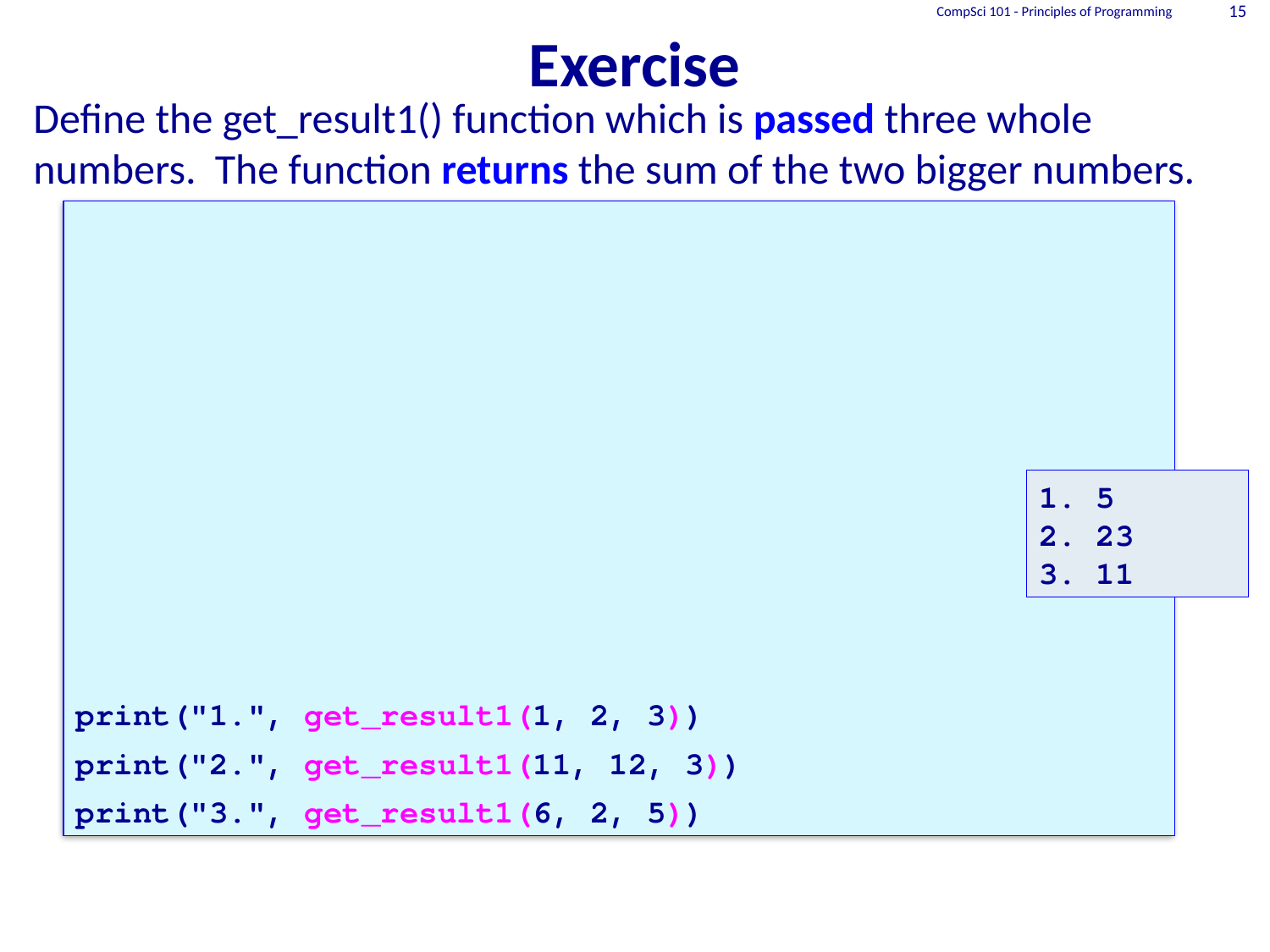

# Exercise
CompSci 101 - Principles of Programming
15
Define the get_result1() function which is passed three whole numbers.  The function returns the sum of the two bigger numbers.

print("1.", get_result1(1, 2, 3))
print("2.", get_result1(11, 12, 3))
print("3.", get_result1(6, 2, 5))
1. 5
2. 23
3. 11